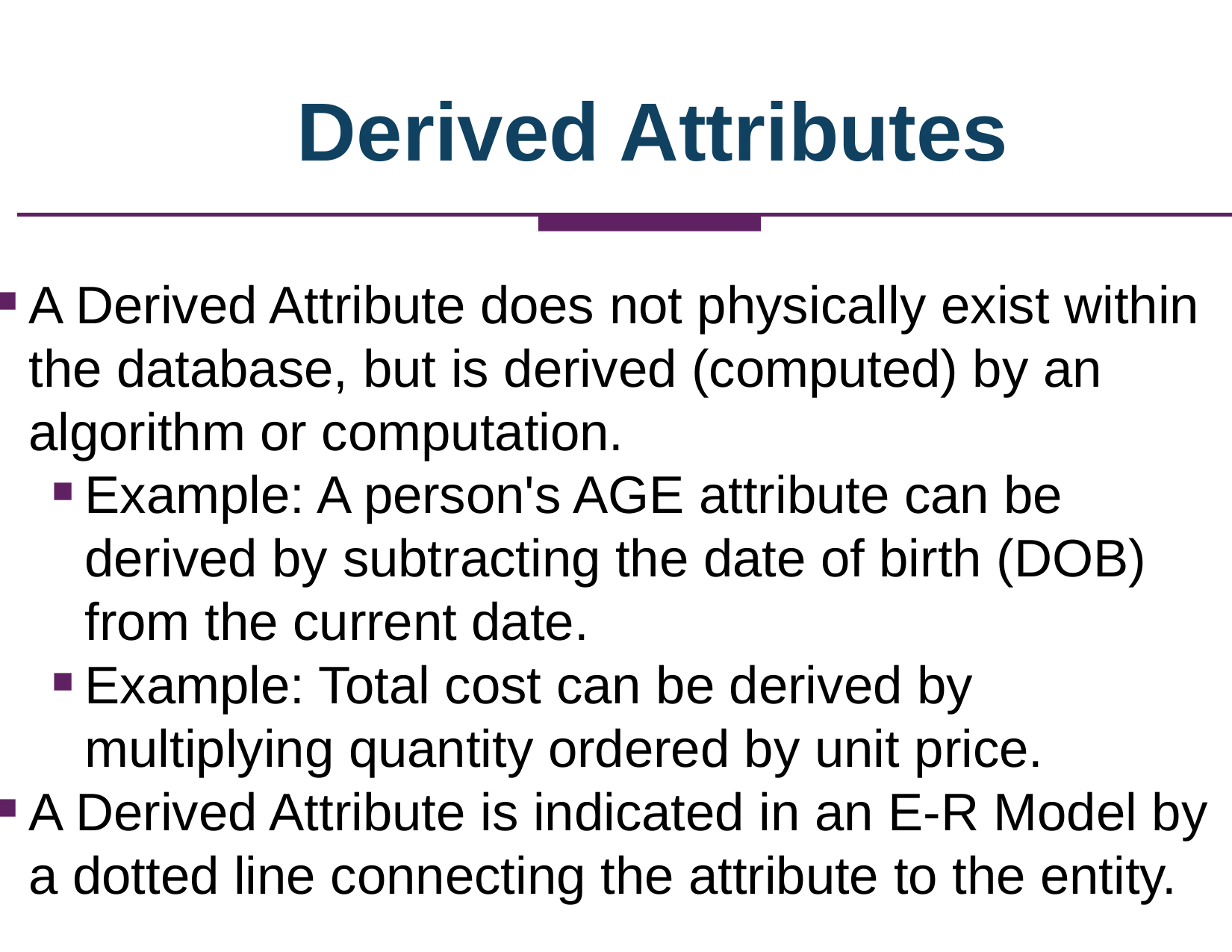

Derived Attributes

A Derived Attribute does not physically exist within the database, but is derived (computed) by an algorithm or computation.
Example: A person's AGE attribute can be derived by subtracting the date of birth (DOB) from the current date.
Example: Total cost can be derived by multiplying quantity ordered by unit price.
A Derived Attribute is indicated in an E-R Model by a dotted line connecting the attribute to the entity.